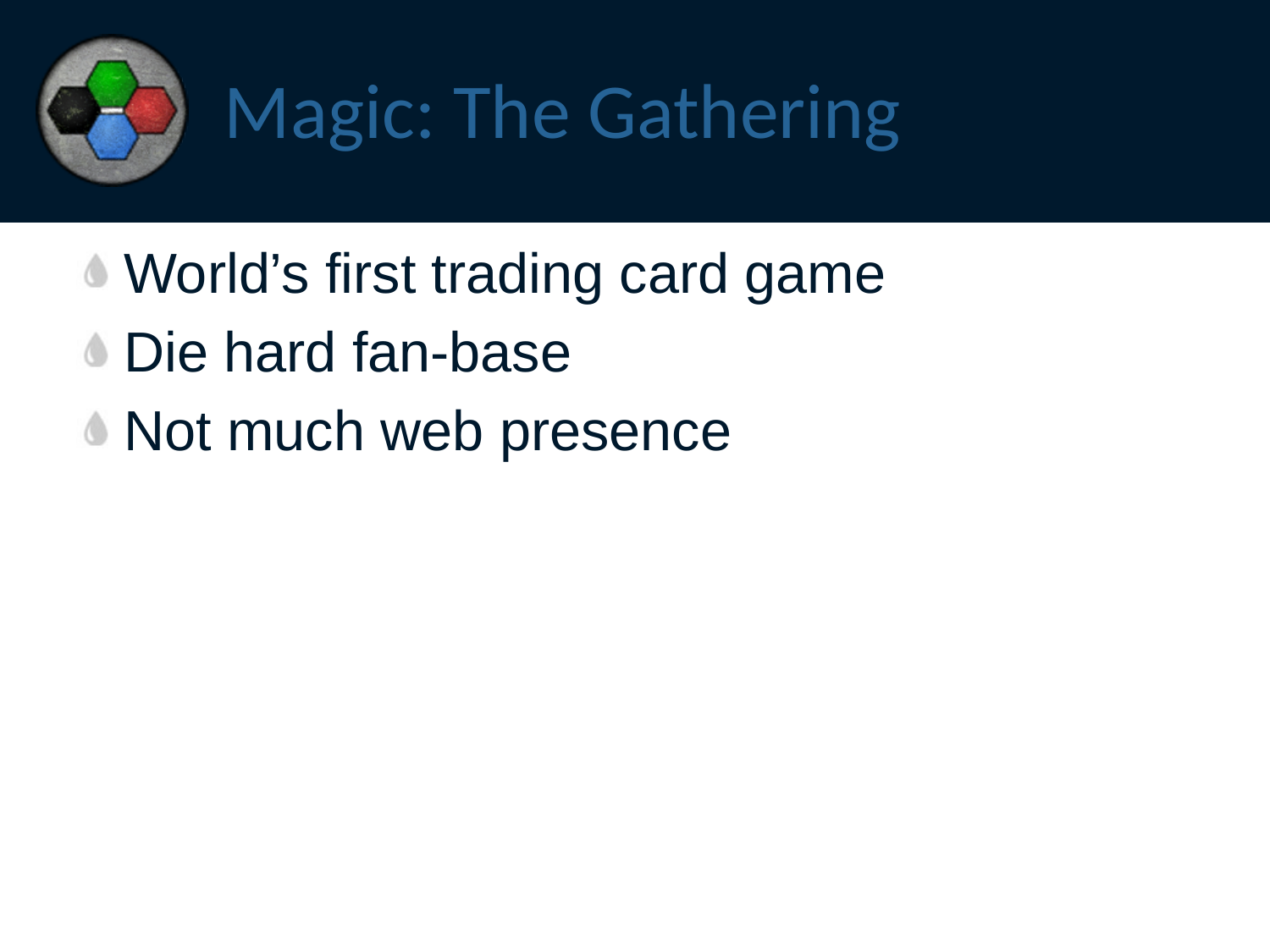

# Magic: The Gathering
World’s first trading card game
Die hard fan-base
Not much web presence